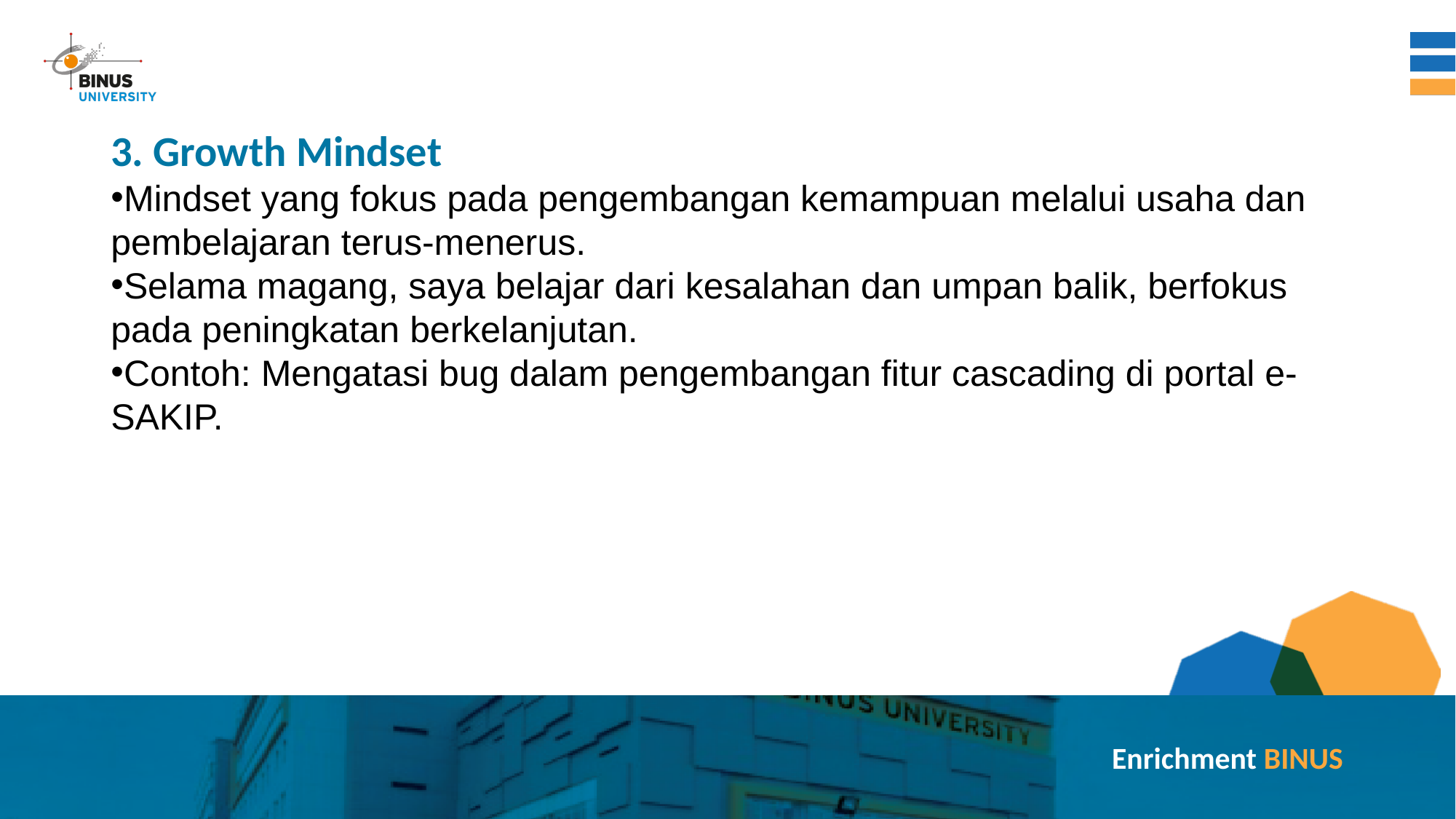

3. Growth Mindset
Mindset yang fokus pada pengembangan kemampuan melalui usaha dan pembelajaran terus-menerus.
Selama magang, saya belajar dari kesalahan dan umpan balik, berfokus pada peningkatan berkelanjutan.
Contoh: Mengatasi bug dalam pengembangan fitur cascading di portal e-SAKIP.